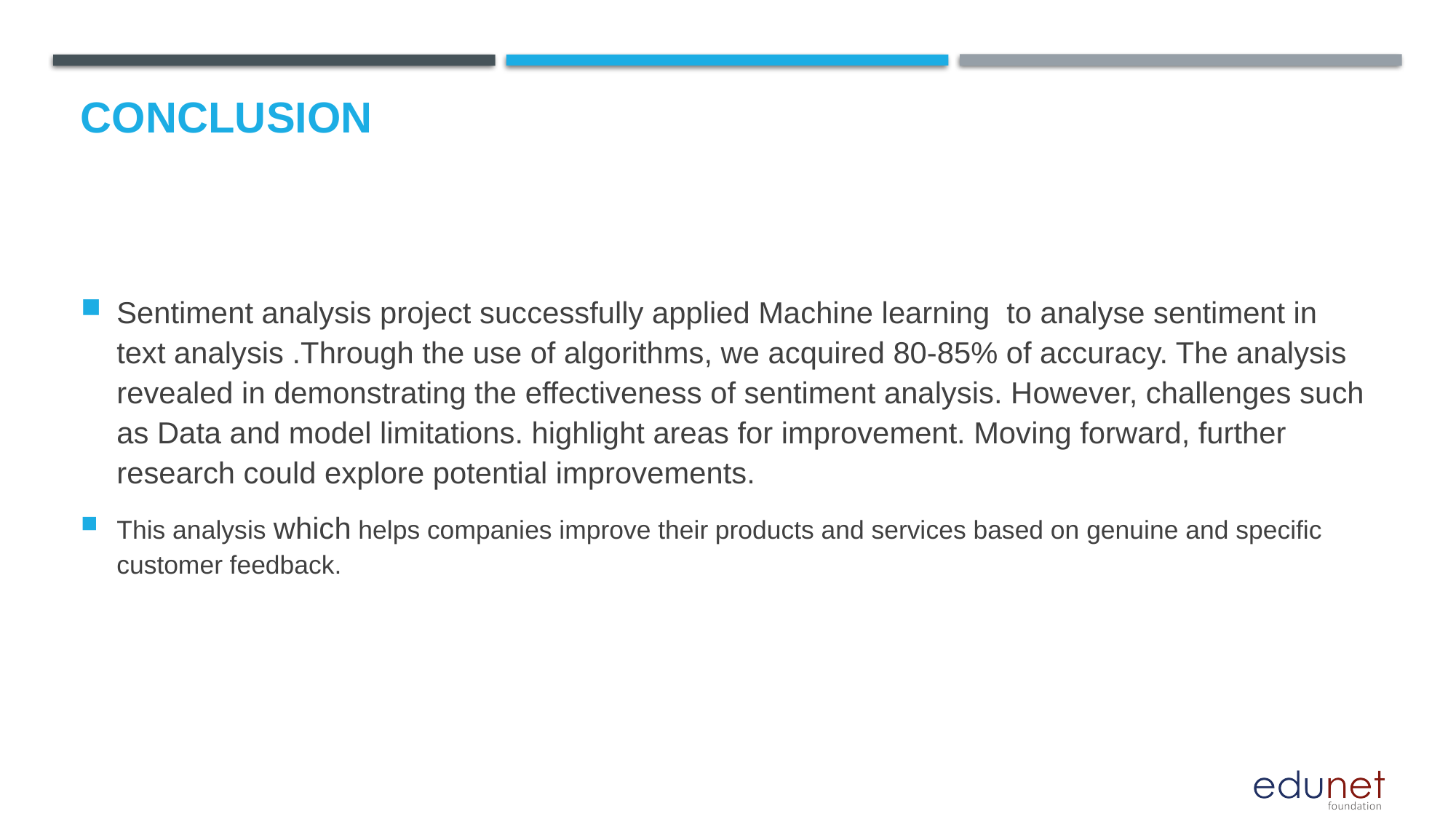

# Conclusion
Sentiment analysis project successfully applied Machine learning  to analyse sentiment in text analysis .Through the use of algorithms, we acquired 80-85% of accuracy. The analysis revealed in demonstrating the effectiveness of sentiment analysis. However, challenges such as Data and model limitations. highlight areas for improvement. Moving forward, further research could explore potential improvements.
This analysis which helps companies improve their products and services based on genuine and specific customer feedback.